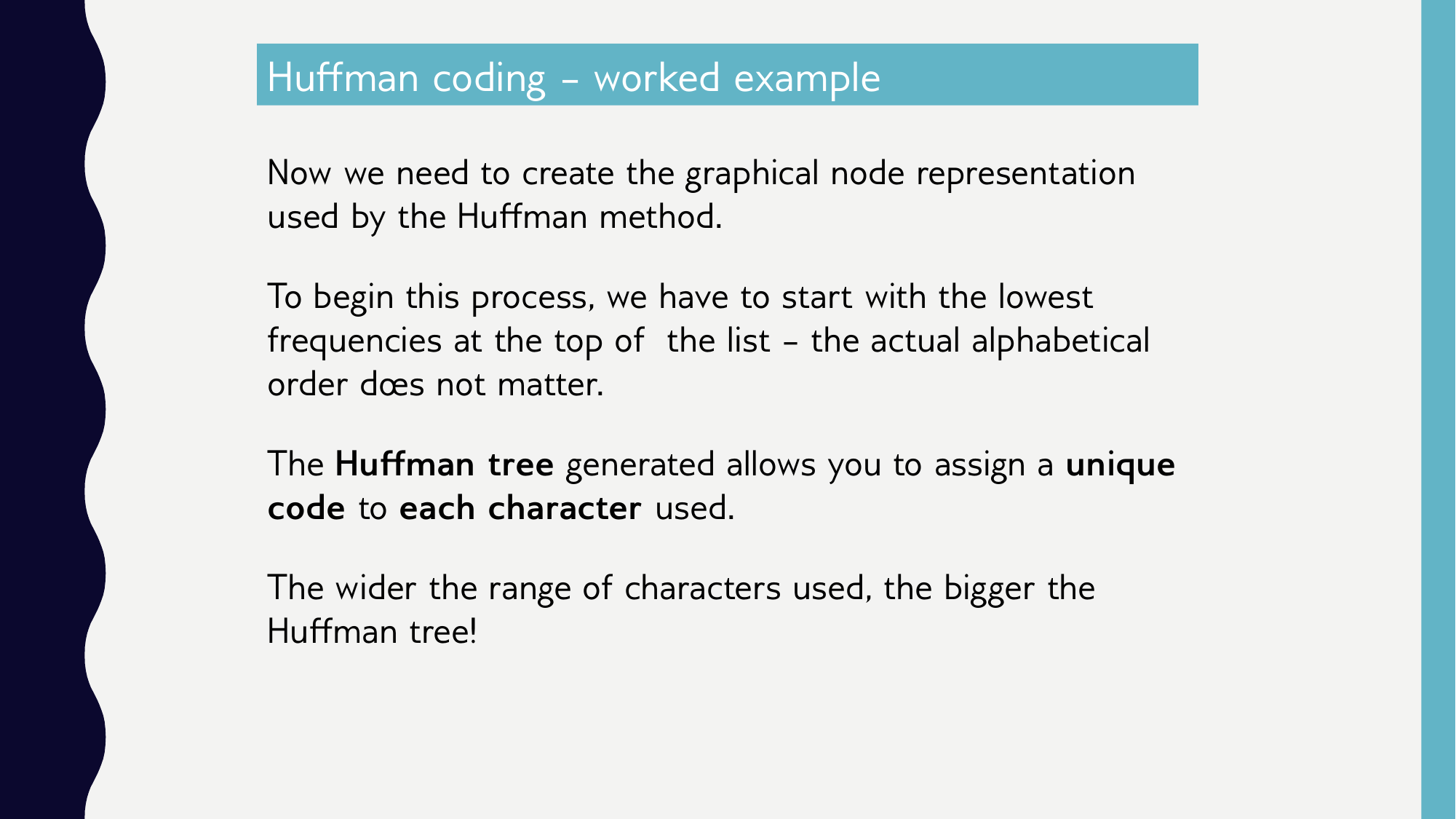

Huffman coding – worked example
Now we need to create the graphical node representation used by the Huffman method.
To begin this process, we have to start with the lowest frequencies at the top of  the list – the actual alphabetical order does not matter.
The Huffman tree generated allows you to assign a unique code to each character used.
The wider the range of characters used, the bigger the Huffman tree!